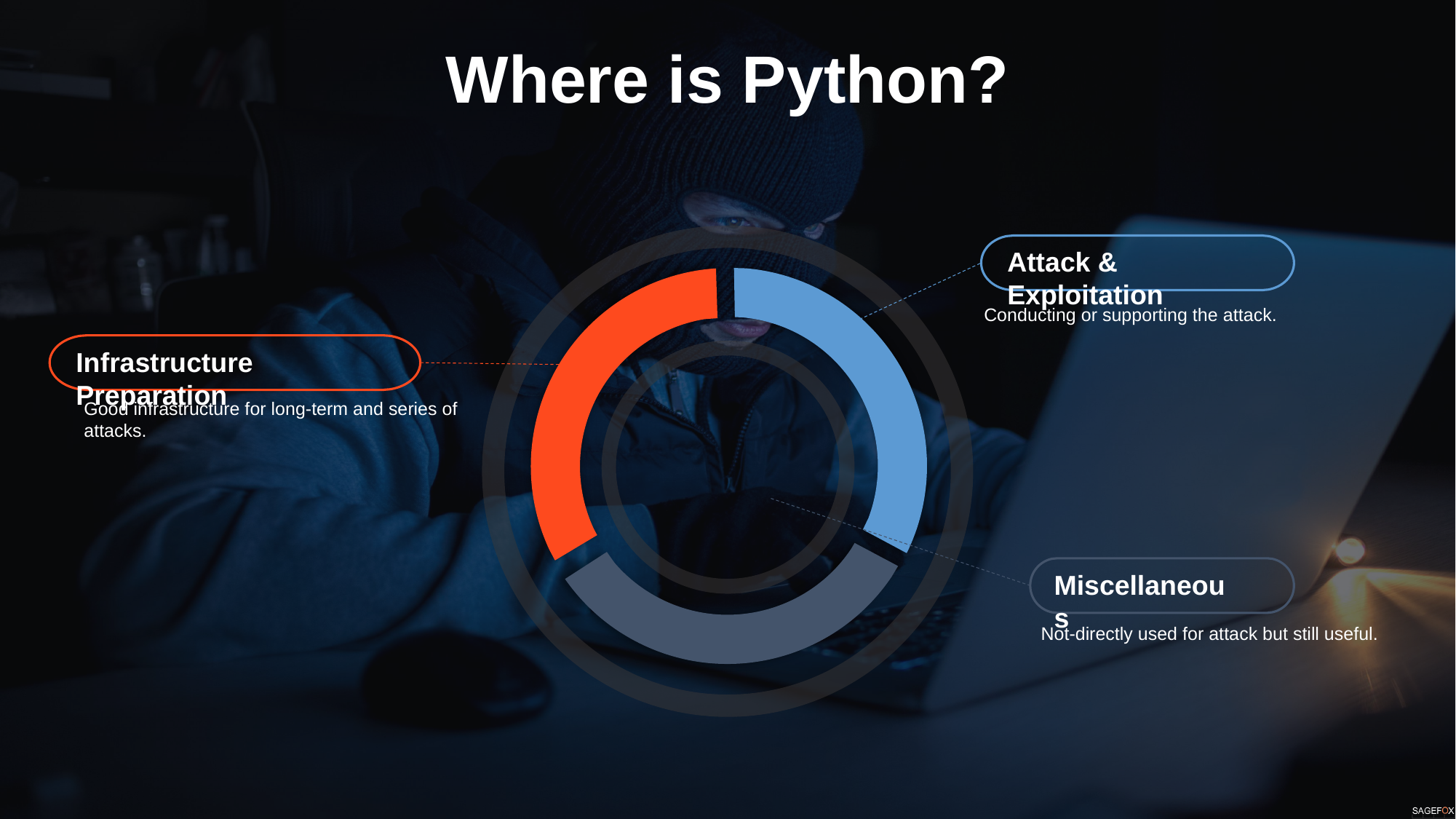

Where is Python?

Attack & Exploitation

Conducting or supporting the attack.

Infrastructure Preparation

Good infrastructure for long-term and series of attacks.

Miscellaneous
Not-directly used for attack but still useful.